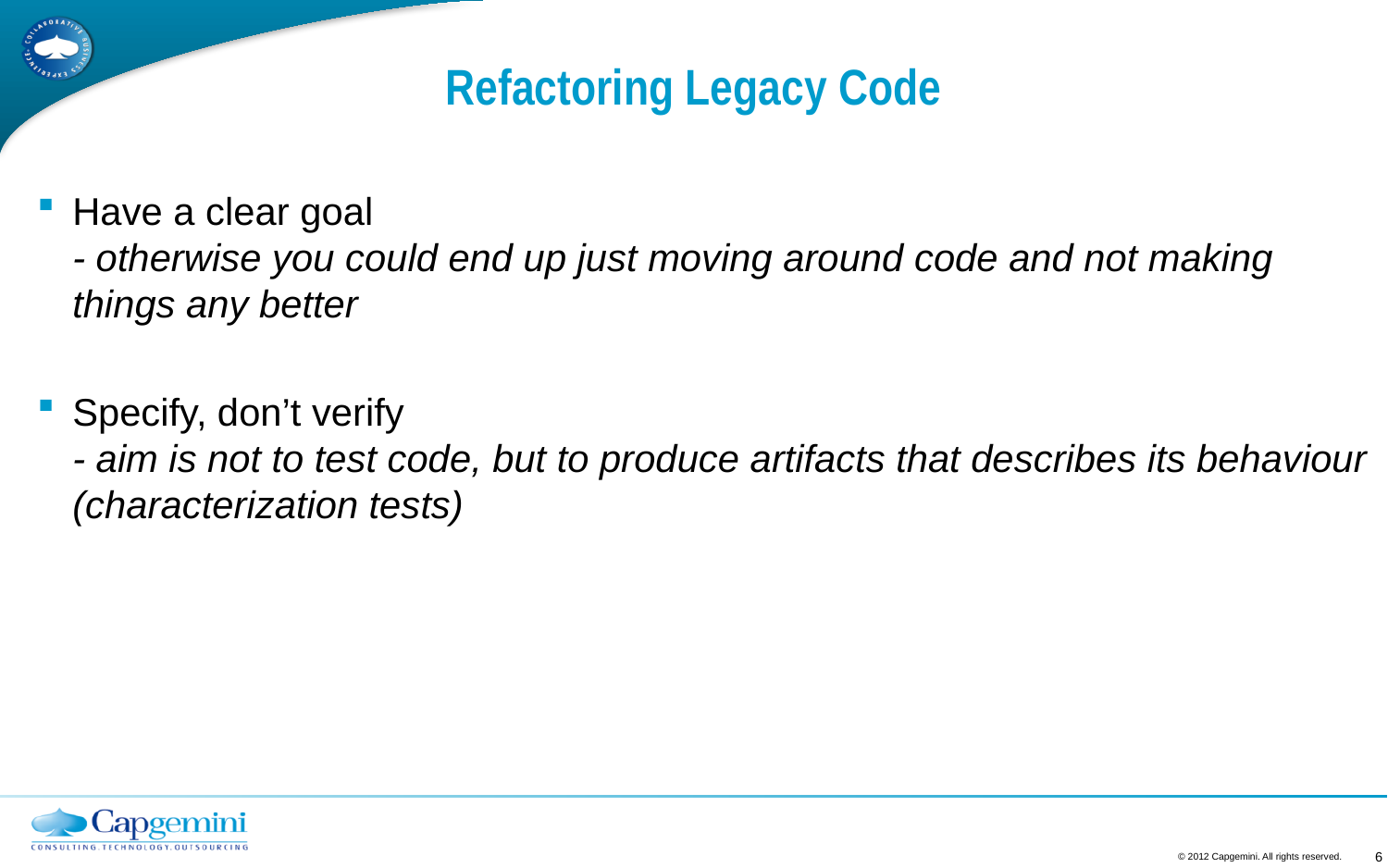

# Refactoring Legacy Code
Have a clear goal
- otherwise you could end up just moving around code and not making things any better

Specify, don’t verify
- aim is not to test code, but to produce artifacts that describes its behaviour (characterization tests)

© 2012 Capgemini. All rights reserved.
6